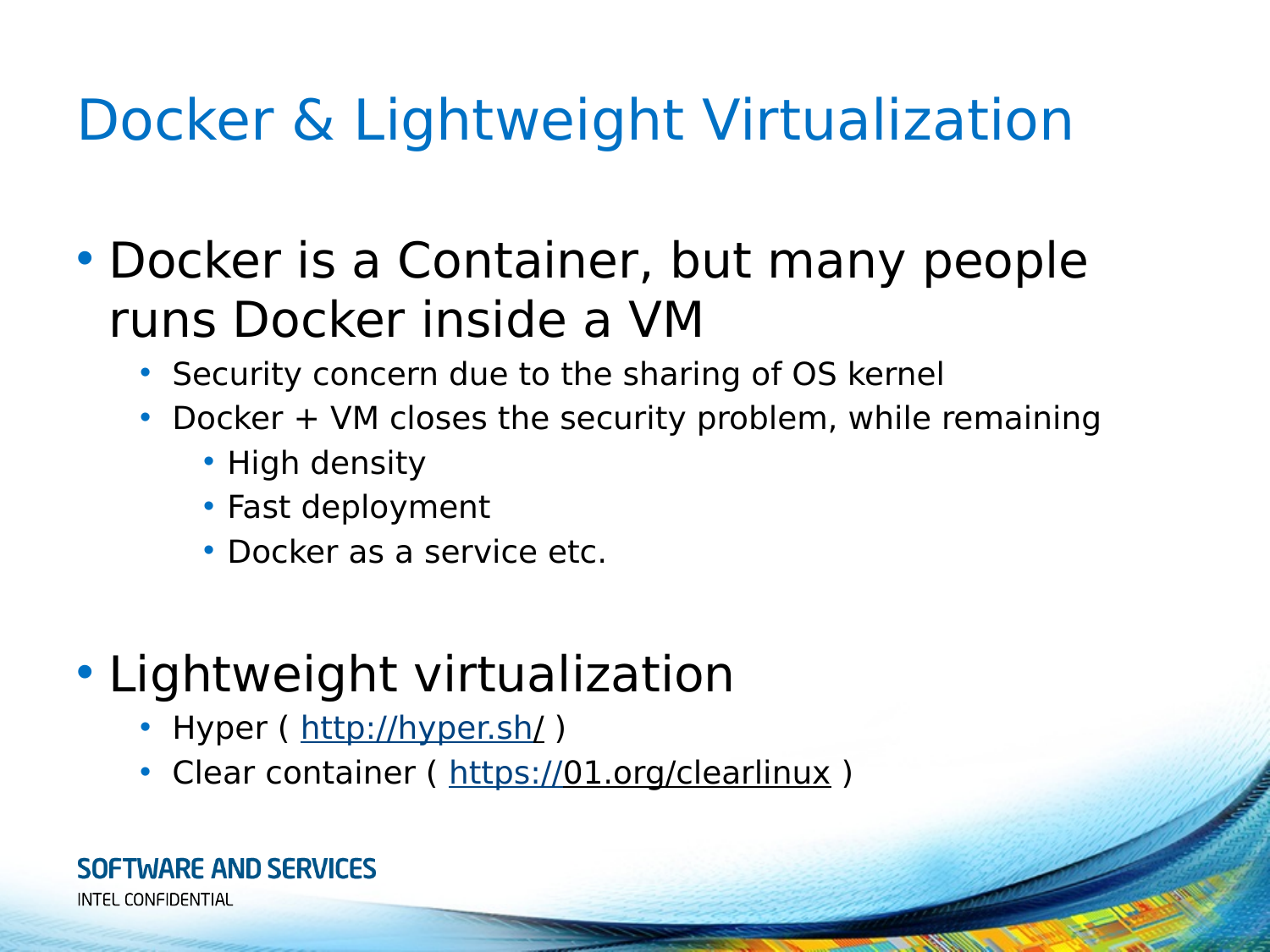

# Docker & Lightweight Virtualization
Docker is a Container, but many people runs Docker inside a VM
Security concern due to the sharing of OS kernel
Docker + VM closes the security problem, while remaining
High density
Fast deployment
Docker as a service etc.

Lightweight virtualization
Hyper ( http://hyper.sh/ )
Clear container ( https://01.org/clearlinux )